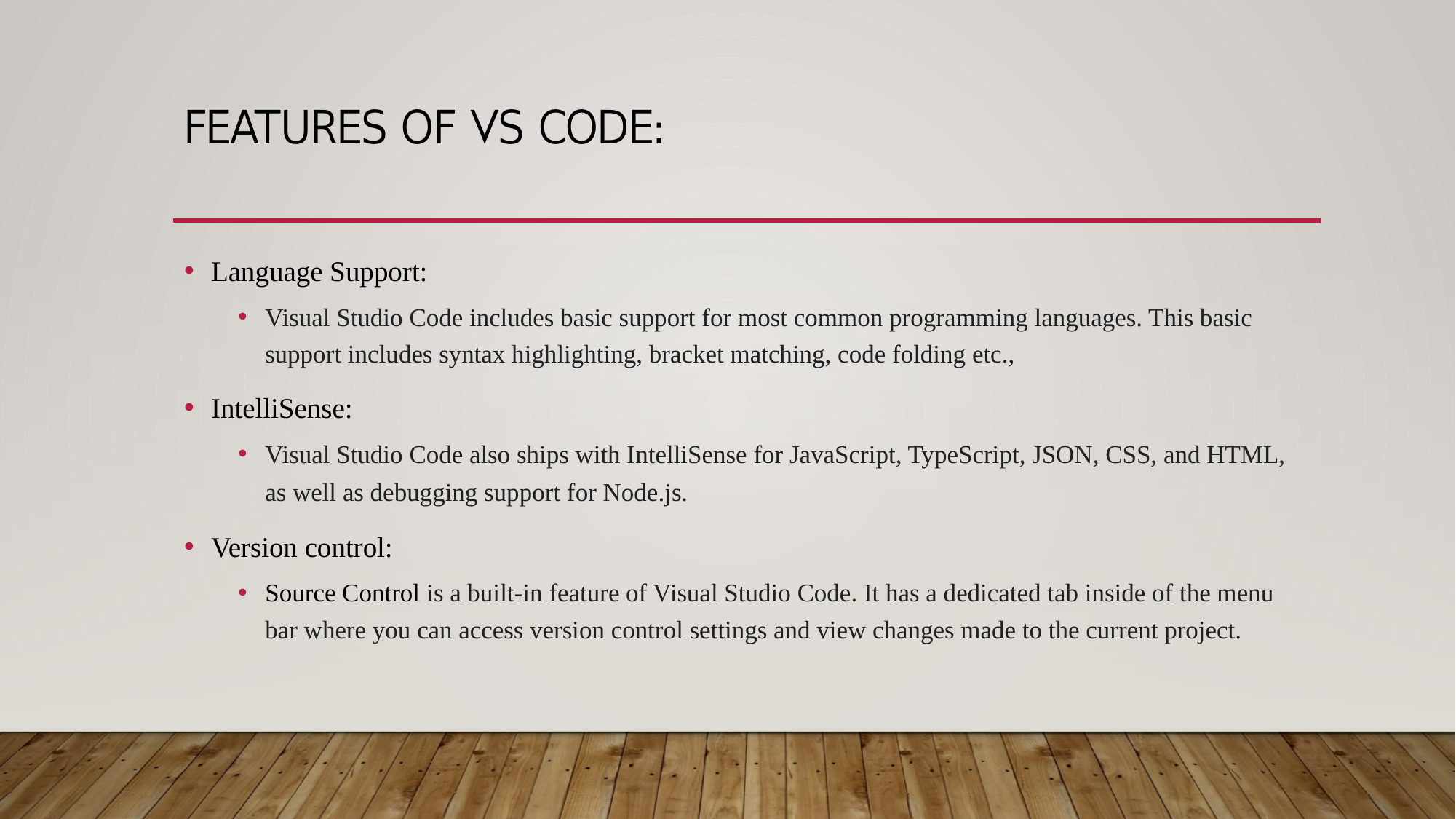

# Features of vs code:
Language Support:
Visual Studio Code includes basic support for most common programming languages. This basic support includes syntax highlighting, bracket matching, code folding etc.,
IntelliSense:
Visual Studio Code also ships with IntelliSense for JavaScript, TypeScript, JSON, CSS, and HTML, as well as debugging support for Node.js.
Version control:
Source Control is a built-in feature of Visual Studio Code. It has a dedicated tab inside of the menu bar where you can access version control settings and view changes made to the current project.